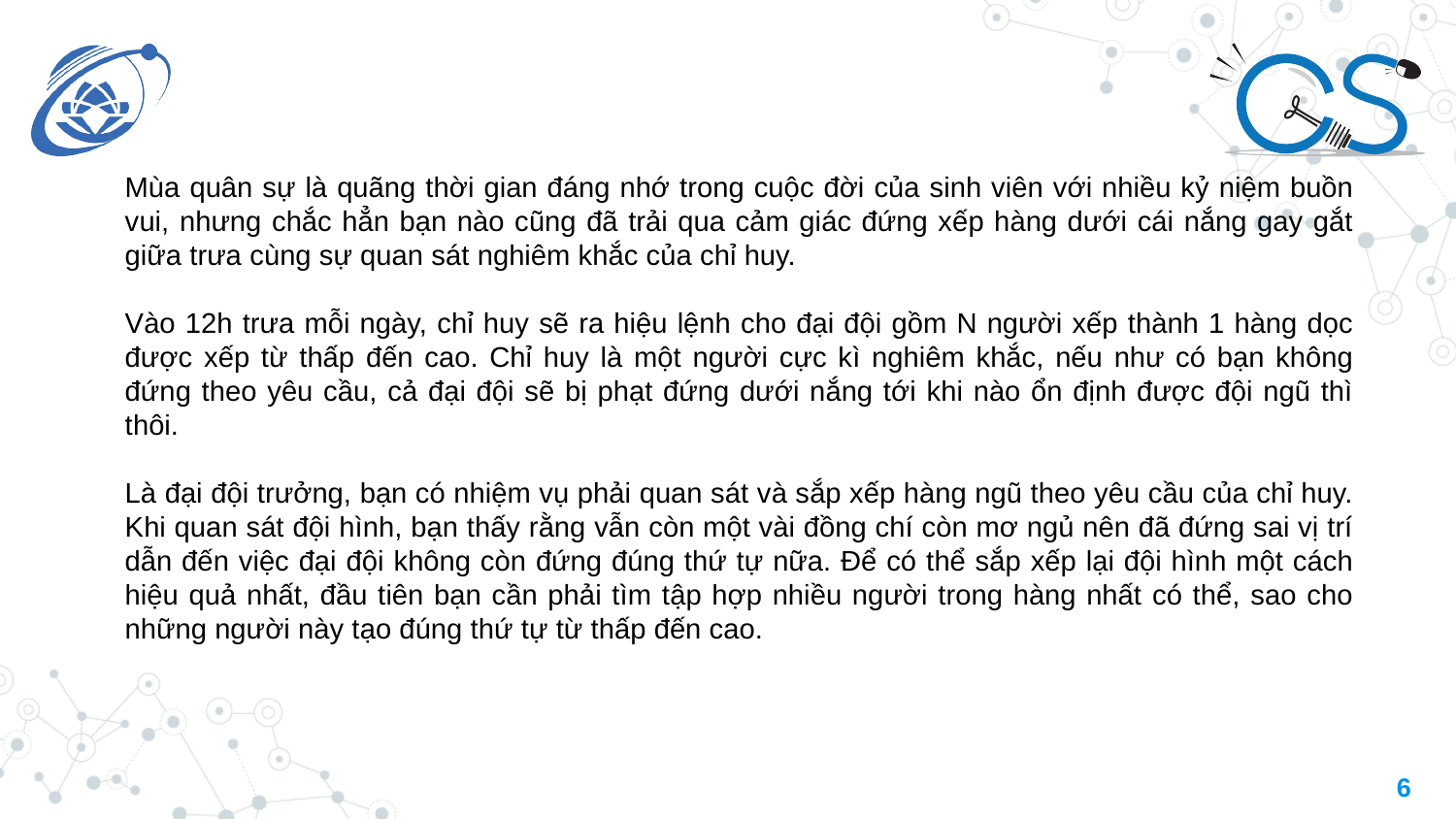

Mùa quân sự là quãng thời gian đáng nhớ trong cuộc đời của sinh viên với nhiều kỷ niệm buồn vui, nhưng chắc hẳn bạn nào cũng đã trải qua cảm giác đứng xếp hàng dưới cái nắng gay gắt giữa trưa cùng sự quan sát nghiêm khắc của chỉ huy.
Vào 12h trưa mỗi ngày, chỉ huy sẽ ra hiệu lệnh cho đại đội gồm N người xếp thành 1 hàng dọc được xếp từ thấp đến cao. Chỉ huy là một người cực kì nghiêm khắc, nếu như có bạn không đứng theo yêu cầu, cả đại đội sẽ bị phạt đứng dưới nắng tới khi nào ổn định được đội ngũ thì thôi.
Là đại đội trưởng, bạn có nhiệm vụ phải quan sát và sắp xếp hàng ngũ theo yêu cầu của chỉ huy. Khi quan sát đội hình, bạn thấy rằng vẫn còn một vài đồng chí còn mơ ngủ nên đã đứng sai vị trí dẫn đến việc đại đội không còn đứng đúng thứ tự nữa. Để có thể sắp xếp lại đội hình một cách hiệu quả nhất, đầu tiên bạn cần phải tìm tập hợp nhiều người trong hàng nhất có thể, sao cho những người này tạo đúng thứ tự từ thấp đến cao.
6